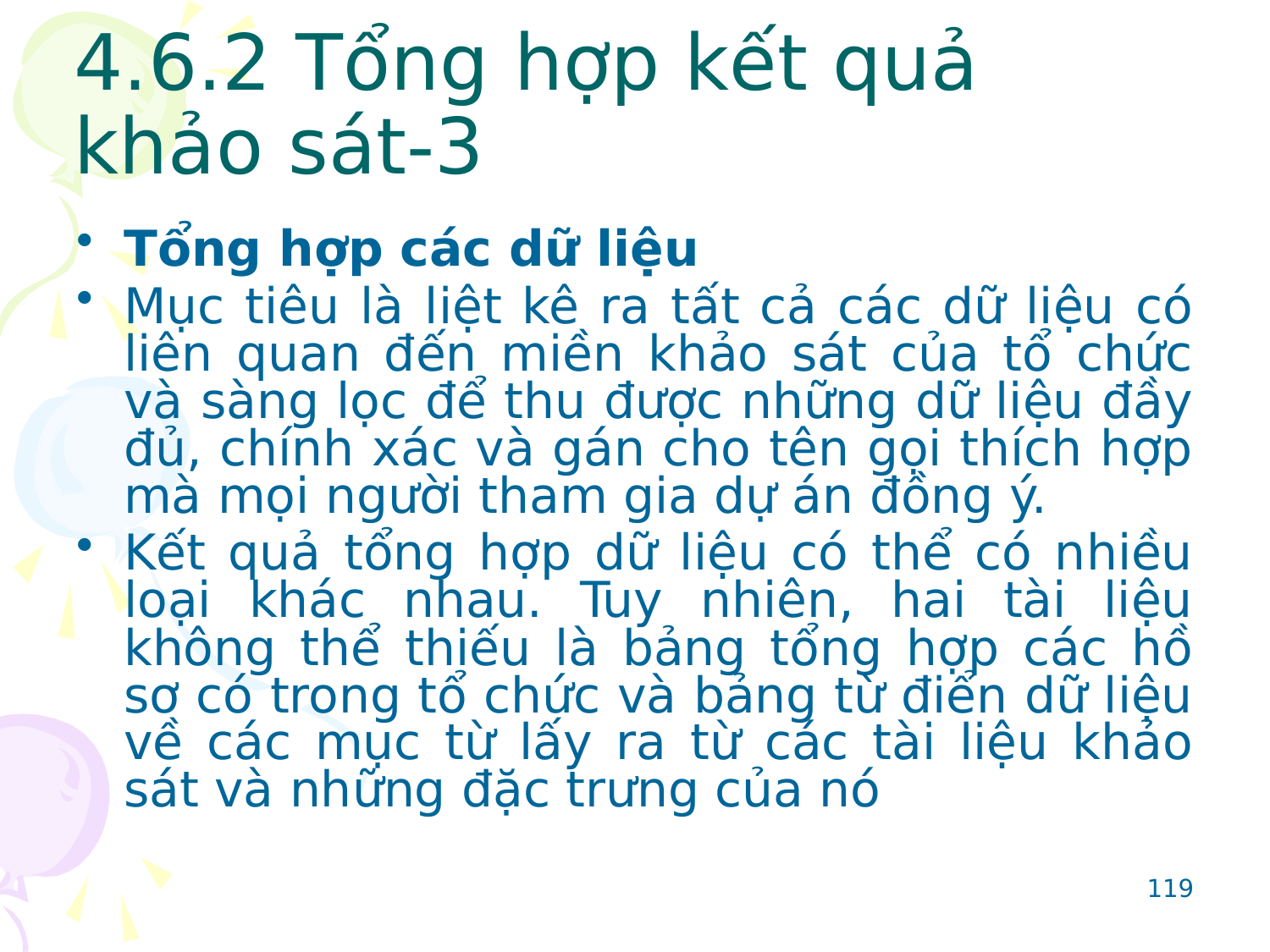

# 4.6.2 Tổng hợp kết quả khảo sát-3
Tổng hợp các dữ liệu
Mục tiêu là liệt kê ra tất cả các dữ liệu có liên quan đến miền khảo sát của tổ chức và sàng lọc để thu được những dữ liệu đầy đủ, chính xác và gán cho tên gọi thích hợp mà mọi người tham gia dự án đồng ý.
Kết quả tổng hợp dữ liệu có thể có nhiều loại khác nhau. Tuy nhiên, hai tài liệu không thể thiếu là bảng tổng hợp các hồ sơ có trong tổ chức và bảng từ điển dữ liệu về các mục từ lấy ra từ các tài liệu khảo sát và những đặc trưng của nó
119